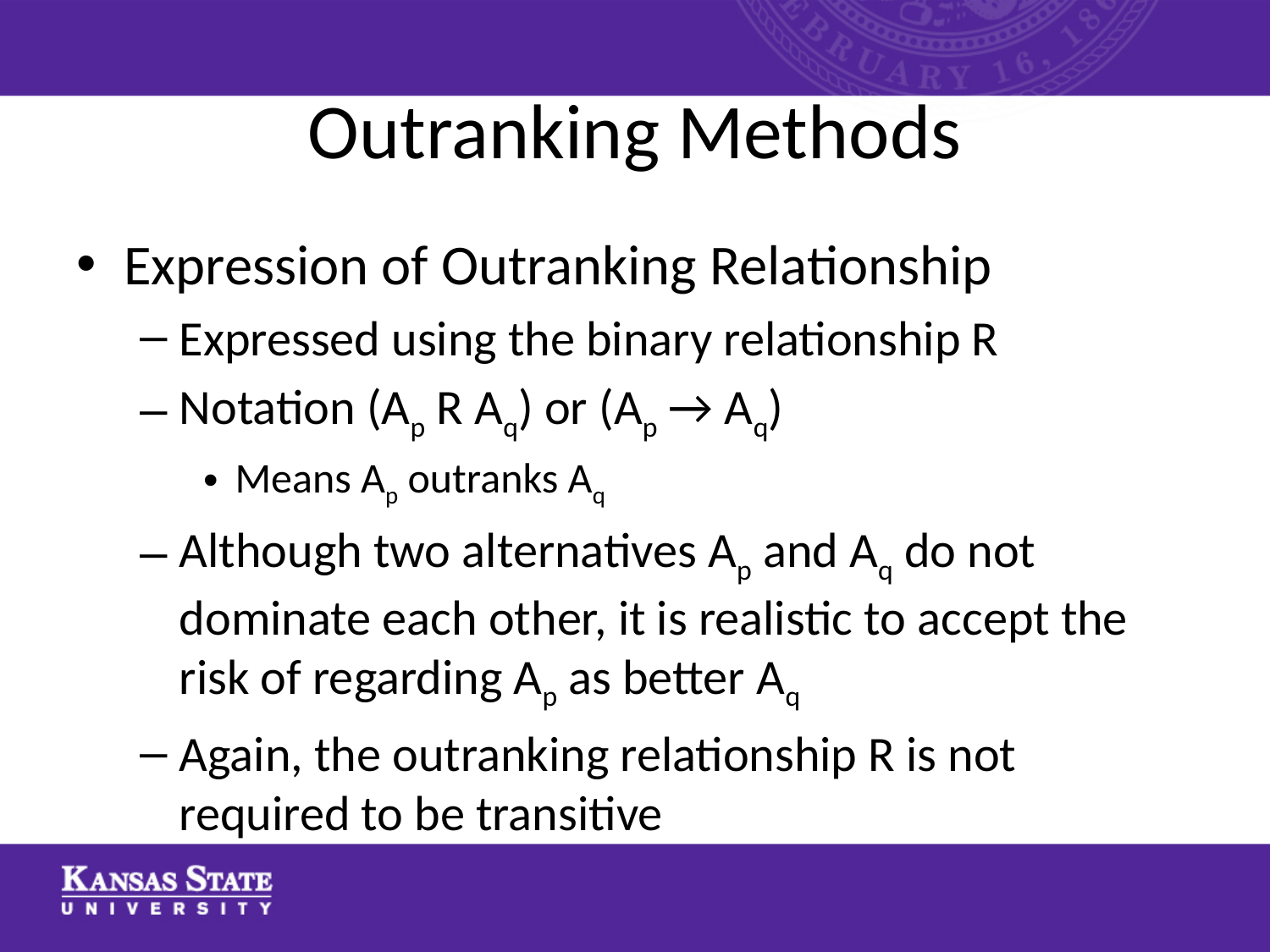

# Outranking Methods
Expression of Outranking Relationship
Expressed using the binary relationship R
Notation (Ap R Aq) or (Ap → Aq)
Means Ap outranks Aq
Although two alternatives Ap and Aq do not dominate each other, it is realistic to accept the risk of regarding Ap as better Aq
Again, the outranking relationship R is not required to be transitive